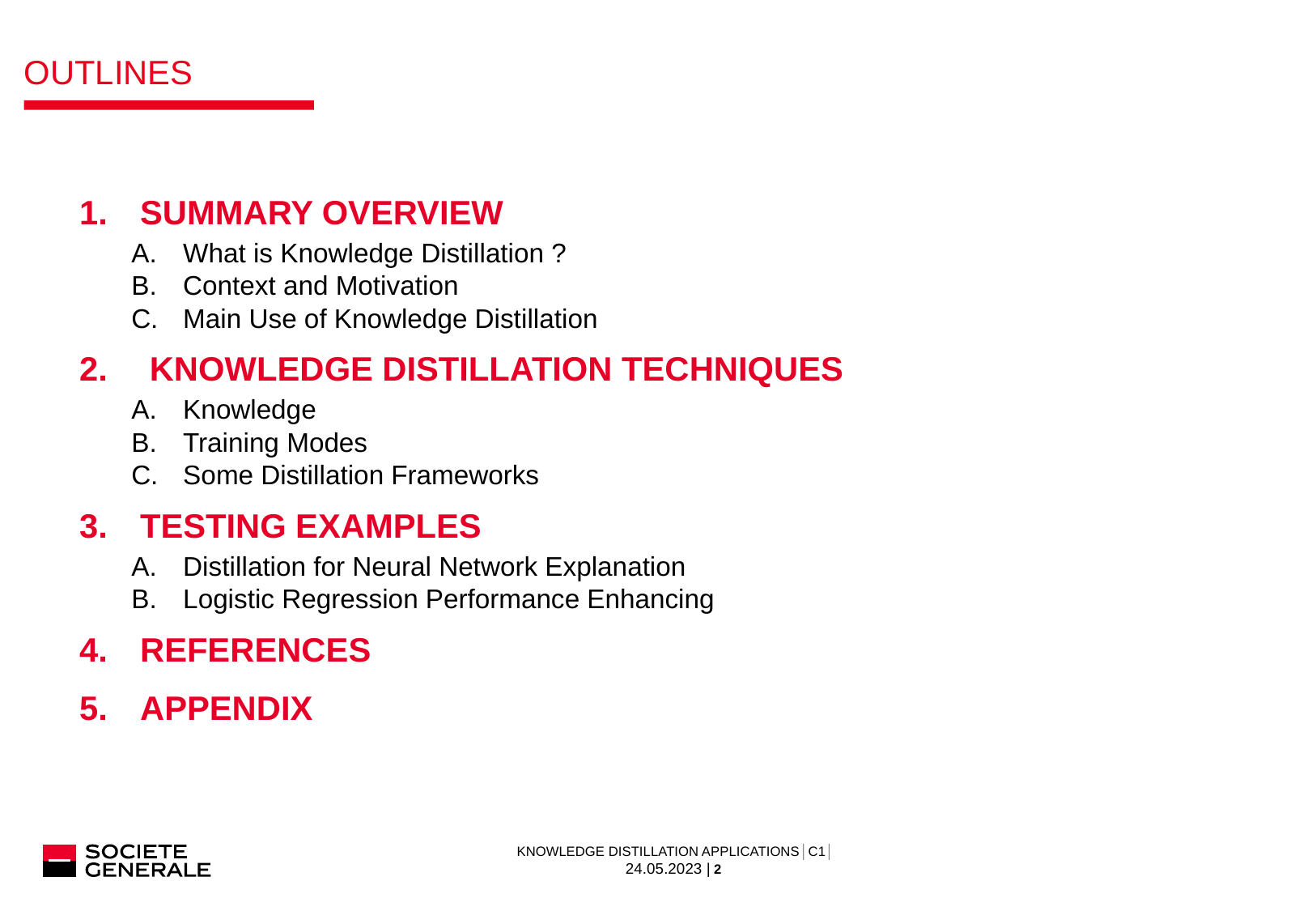

# OUTLINES
Summary Overview
What is Knowledge Distillation ?
Context and Motivation
Main Use of Knowledge Distillation
 Knowledge Distillation techniques
Knowledge
Training Modes
Some Distillation Frameworks
Testing EXAMPLES
Distillation for Neural Network Explanation
Logistic Regression Performance Enhancing
References
Appendix